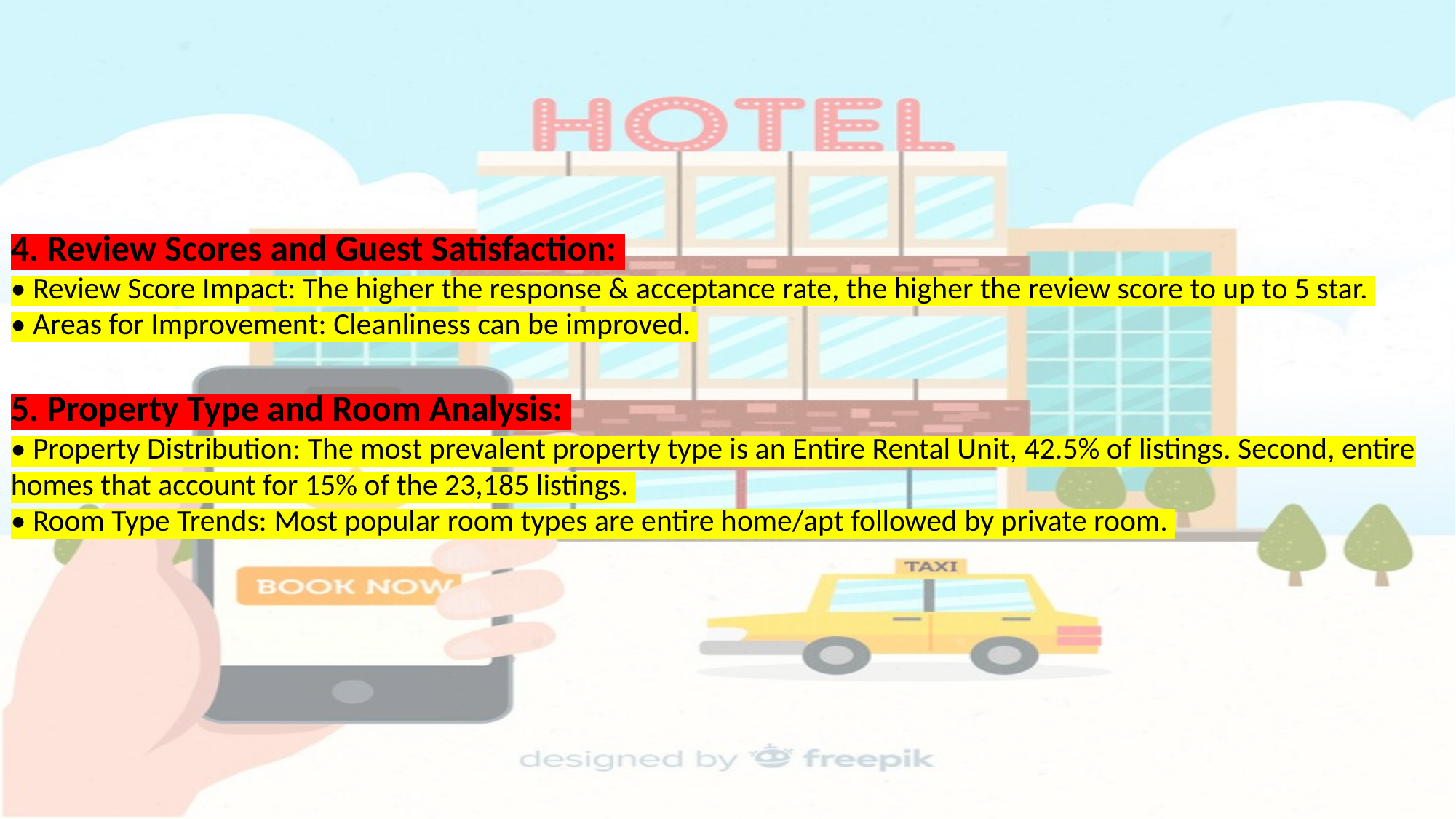

4. Review Scores and Guest Satisfaction:
• Review Score Impact: The higher the response & acceptance rate, the higher the review score to up to 5 star.
• Areas for Improvement: Cleanliness can be improved.

5. Property Type and Room Analysis:
• Property Distribution: The most prevalent property type is an Entire Rental Unit, 42.5% of listings. Second, entire homes that account for 15% of the 23,185 listings.
• Room Type Trends: Most popular room types are entire home/apt followed by private room.